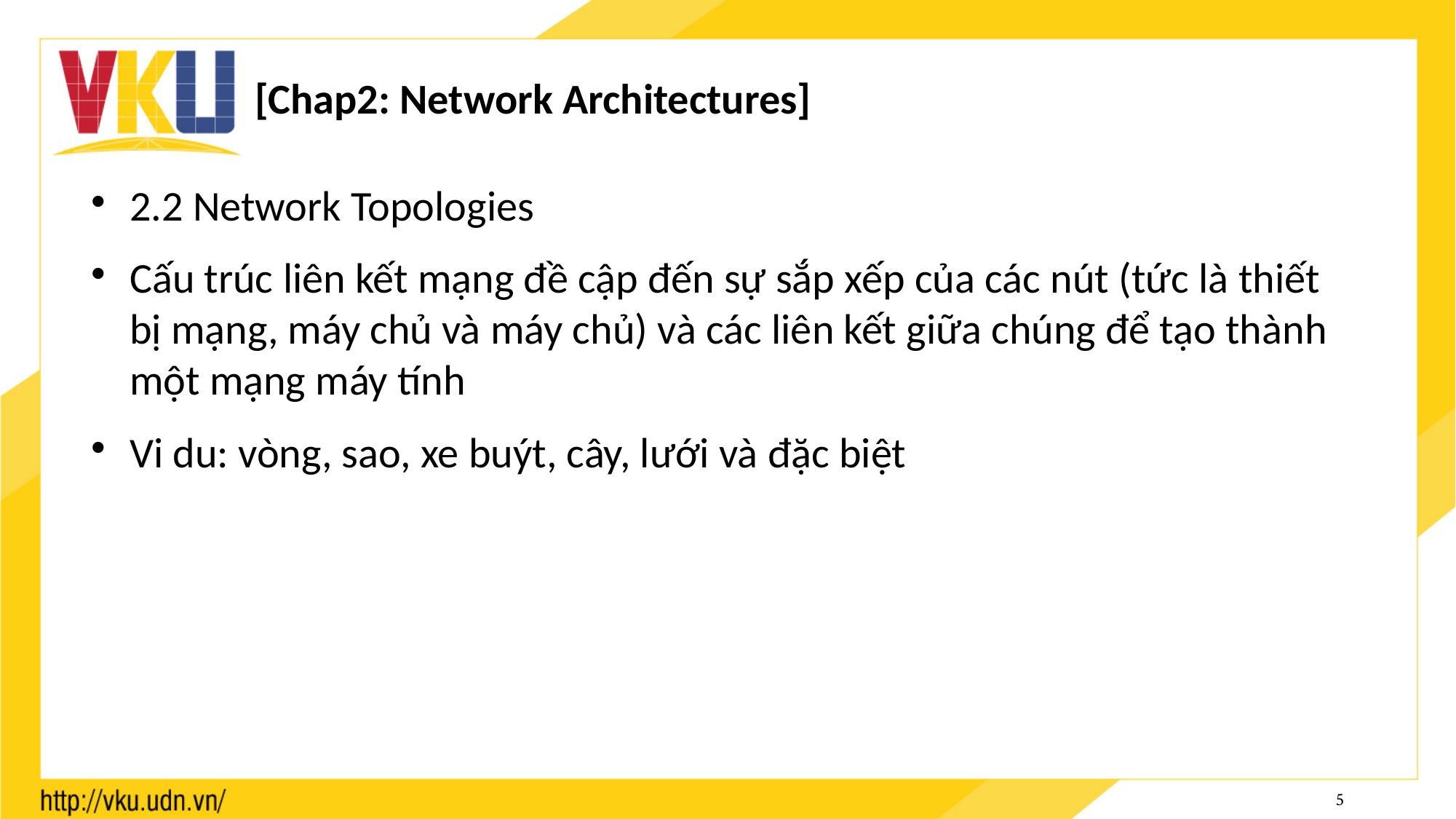

[Chap2: Network Architectures]
2.2 Network Topologies
Cấu trúc liên kết mạng đề cập đến sự sắp xếp của các nút (tức là thiết bị mạng, máy chủ và máy chủ) và các liên kết giữa chúng để tạo thành một mạng máy tính
Vi du: vòng, sao, xe buýt, cây, lưới và đặc biệt
5